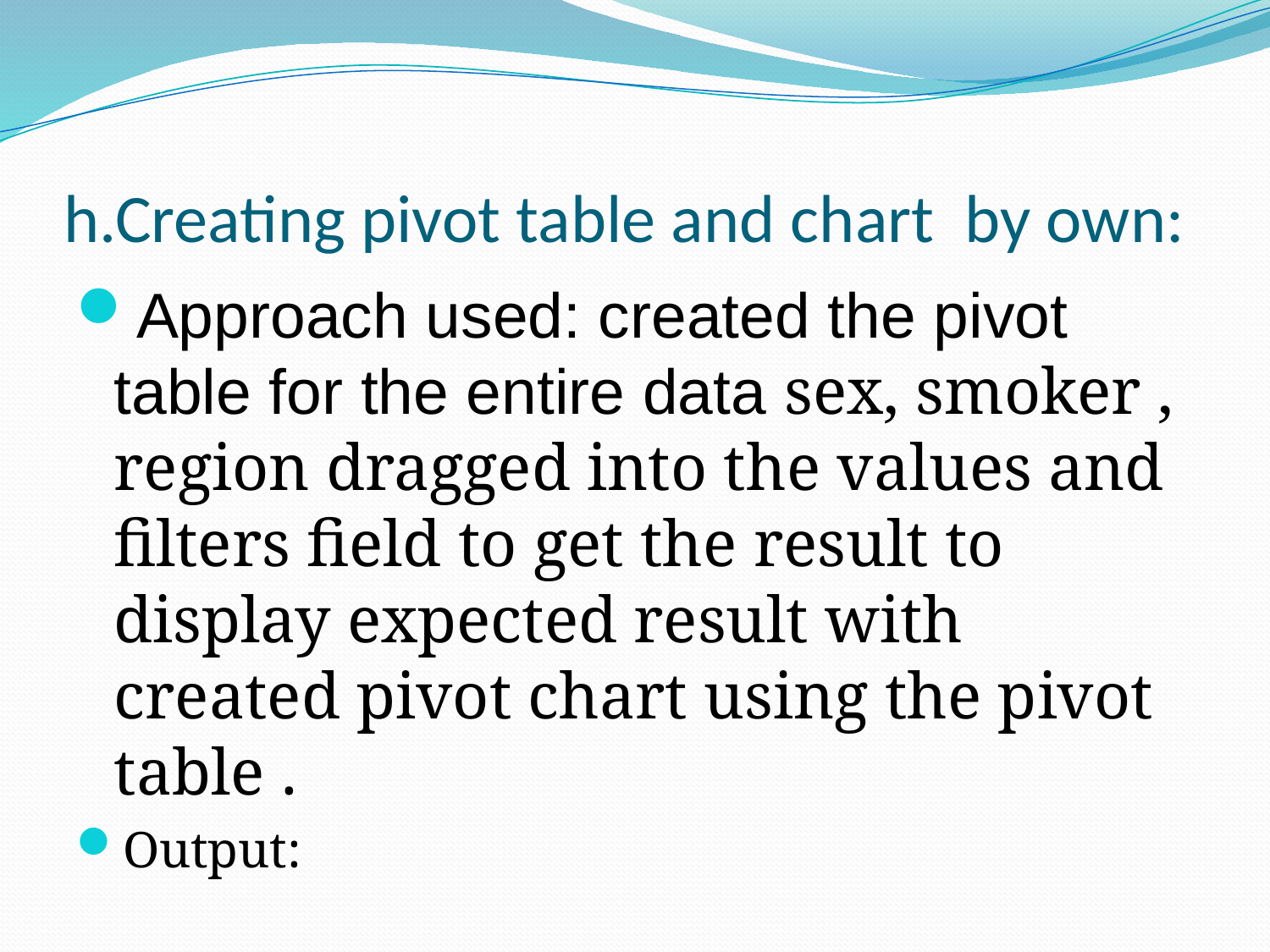

# h.Creating pivot table and chart  by own:
Approach used: created the pivot table for the entire data sex, smoker , region dragged into the values and filters field to get the result to display expected result with created pivot chart using the pivot table .
Output: